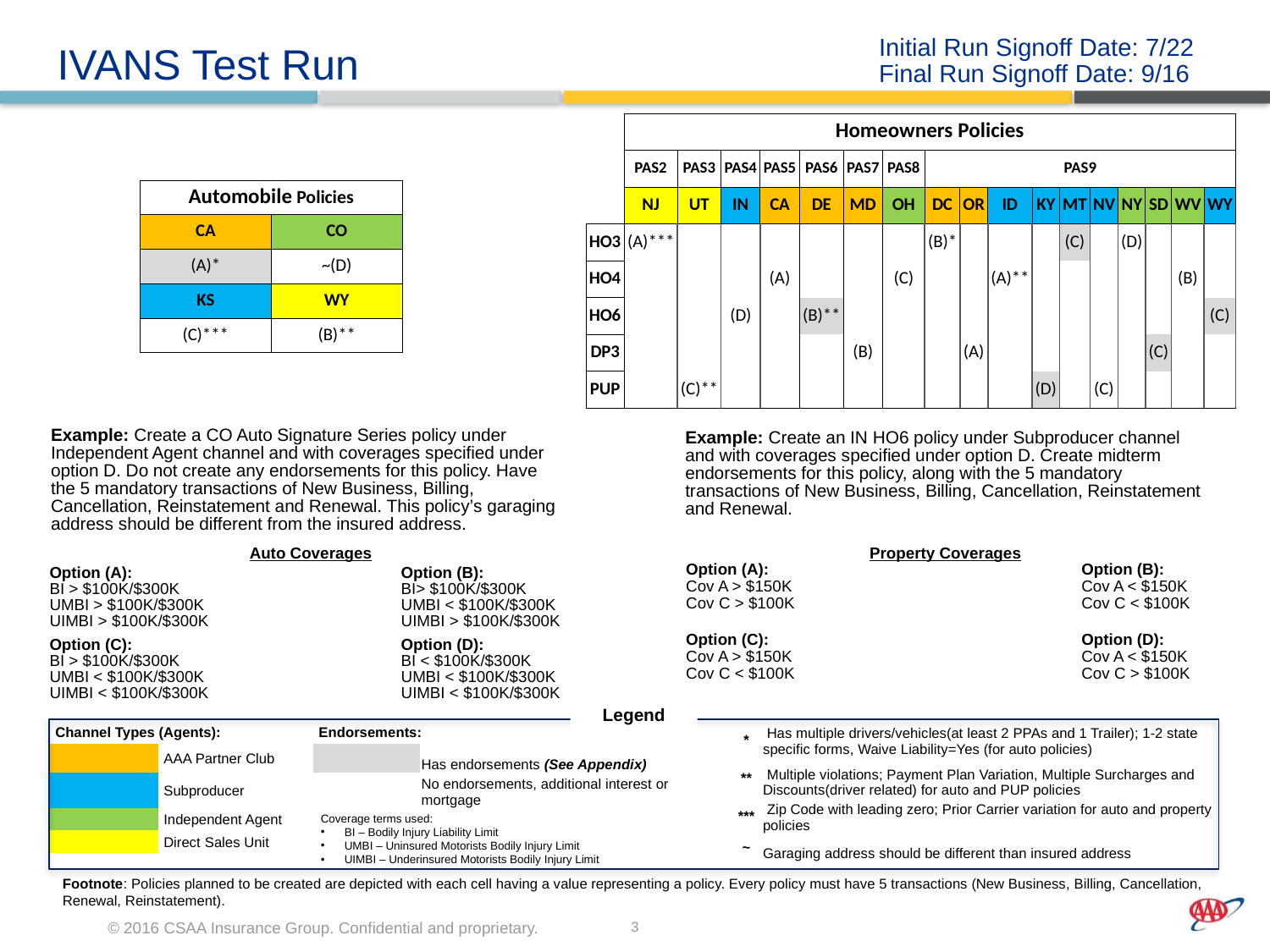

Initial Run Signoff Date: 7/22
Final Run Signoff Date: 9/16
# IVANS Test Run
|  | Homeowners Policies |  |  |  |  |  |  |  |  |  |  |  |  |  |  |  |  |
| --- | --- | --- | --- | --- | --- | --- | --- | --- | --- | --- | --- | --- | --- | --- | --- | --- | --- |
|  | PAS2 | PAS3 | PAS4 | PAS5 | PAS6 | PAS7 | PAS8 | PAS9 |  |  |  |  |  |  |  |  |  |
|  | NJ | UT | IN | CA | DE | MD | OH | DC | OR | ID | KY | MT | NV | NY | SD | WV | WY |
| HO3 | (A)\*\*\* |  |  |  |  |  |  | (B)\* |  |  |  | (C) |  | (D) |  |  |  |
| HO4 |  |  |  | (A) |  |  | (C) |  |  | (A)\*\* |  |  |  |  |  | (B) |  |
| HO6 |  |  | (D) |  | (B)\*\* |  |  |  |  |  |  |  |  |  |  |  | (C) |
| DP3 |  |  |  |  |  | (B) |  |  | (A) |  |  |  |  |  | (C) |  |  |
| PUP |  | (C)\*\* |  |  |  |  |  |  |  |  | (D) |  | (C) |  |  |  |  |
| Automobile Policies |  |
| --- | --- |
| CA | CO |
| (A)\* | ~(D) |
| KS | WY |
| (C)\*\*\* | (B)\*\* |
Example: Create a CO Auto Signature Series policy under Independent Agent channel and with coverages specified under option D. Do not create any endorsements for this policy. Have the 5 mandatory transactions of New Business, Billing, Cancellation, Reinstatement and Renewal. This policy’s garaging address should be different from the insured address.
Example: Create an IN HO6 policy under Subproducer channel and with coverages specified under option D. Create midterm endorsements for this policy, along with the 5 mandatory transactions of New Business, Billing, Cancellation, Reinstatement and Renewal.
Auto Coverages
Option (A):
BI > $100K/$300K
UMBI > $100K/$300K
UIMBI > $100K/$300K
Option (B):
BI> $100K/$300K
UMBI < $100K/$300K
UIMBI > $100K/$300K
Option (C):
BI > $100K/$300K
UMBI < $100K/$300K
UIMBI < $100K/$300K
Option (D):
BI < $100K/$300K
UMBI < $100K/$300K
UIMBI < $100K/$300K
Property Coverages
Option (A):
Cov A > $150K
Cov C > $100K
Option (B):
Cov A < $150K
Cov C < $100K
Option (C):
Cov A > $150K
Cov C < $100K
Option (D):
Cov A < $150K
Cov C > $100K
Legend

| Channel Types (Agents): |  |  | Endorsements: |  |  |  |  |
| --- | --- | --- | --- | --- | --- | --- | --- |
|  | AAA Partner Club |  |  | Has endorsements (See Appendix) |  |  |  |
|  | Subproducer |  |  | No endorsements, additional interest or mortgage |  |  |  |
|  | Independent Agent |  |  |  |  |  |  |
|  | Direct Sales Unit |  |  |  |  |  |  |
| \* | Has multiple drivers/vehicles(at least 2 PPAs and 1 Trailer); 1-2 state specific forms, Waive Liability=Yes (for auto policies) |
| --- | --- |
| \*\* | Multiple violations; Payment Plan Variation, Multiple Surcharges and Discounts(driver related) for auto and PUP policies |
| \*\*\* | Zip Code with leading zero; Prior Carrier variation for auto and property policies |
| ~ | Garaging address should be different than insured address |
Coverage terms used:
BI – Bodily Injury Liability Limit
UMBI – Uninsured Motorists Bodily Injury Limit
UIMBI – Underinsured Motorists Bodily Injury Limit
Footnote: Policies planned to be created are depicted with each cell having a value representing a policy. Every policy must have 5 transactions (New Business, Billing, Cancellation, Renewal, Reinstatement).